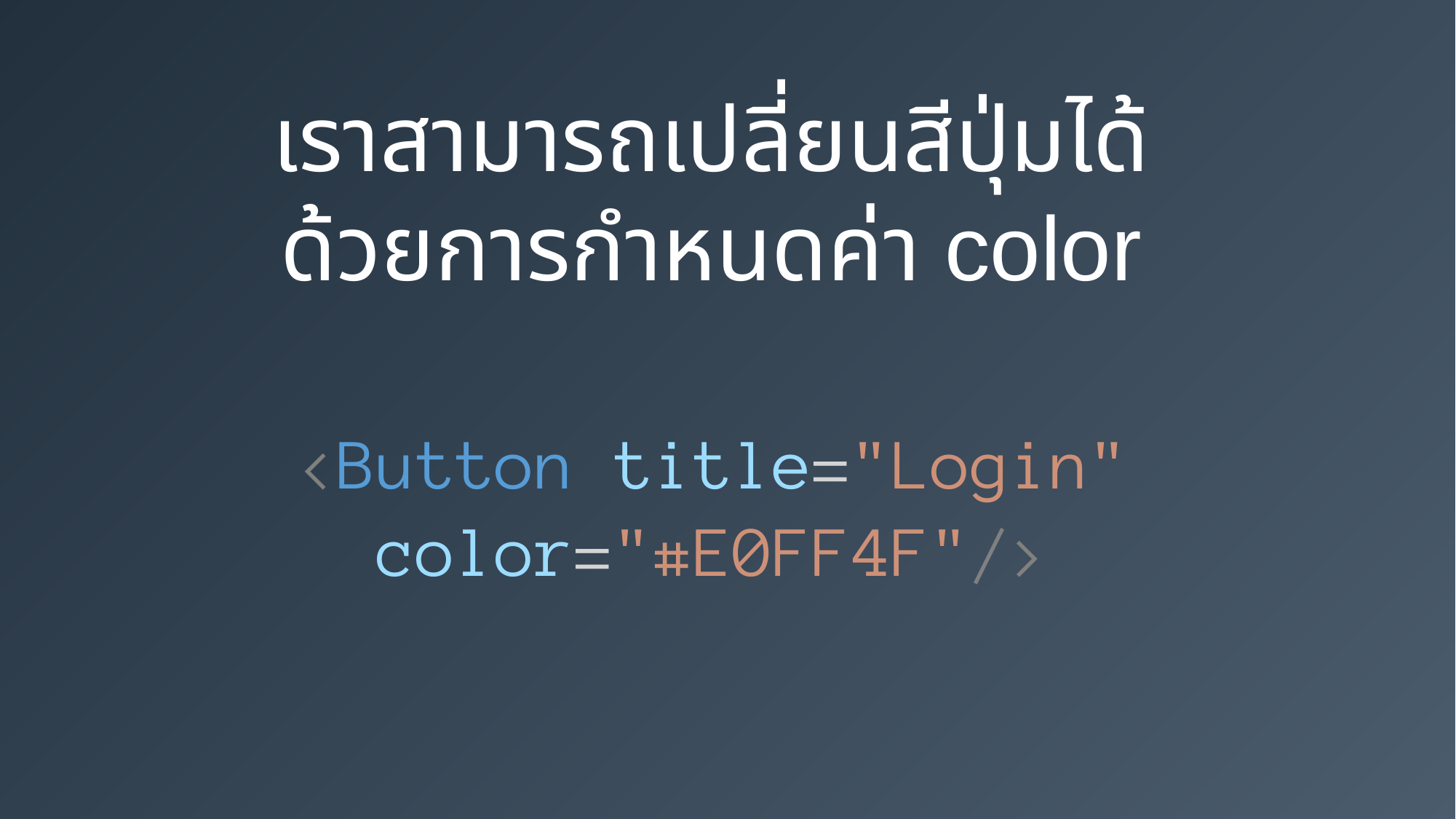

เราสามารถเปลี่ยนสีปุ่มได้
ด้วยการกำหนดค่า color
<Button title="Login"
  color="#E0FF4F"/>